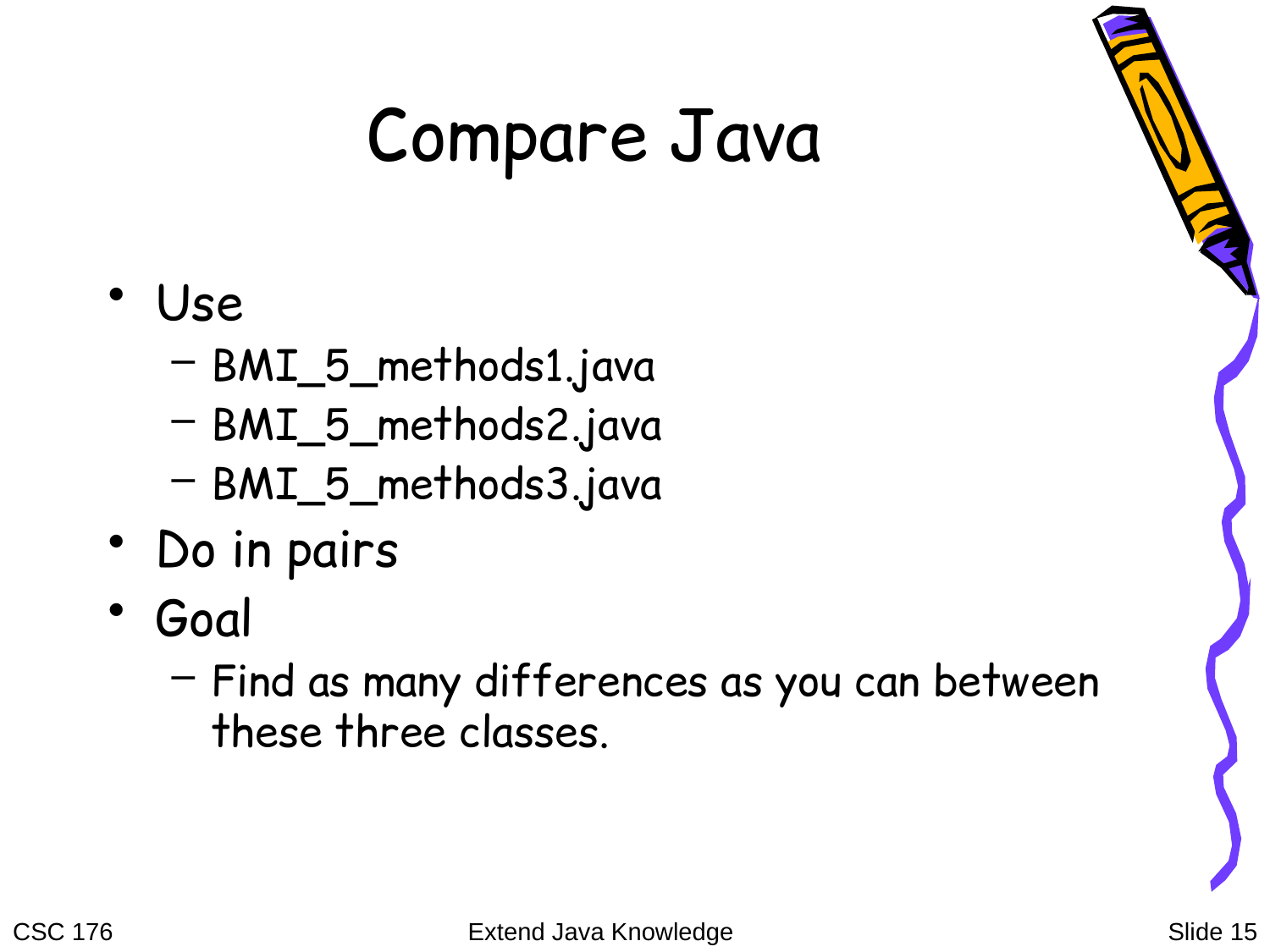

# Compare Java
Use
BMI_5_methods1.java
BMI_5_methods2.java
BMI_5_methods3.java
Do in pairs
Goal
Find as many differences as you can between these three classes.